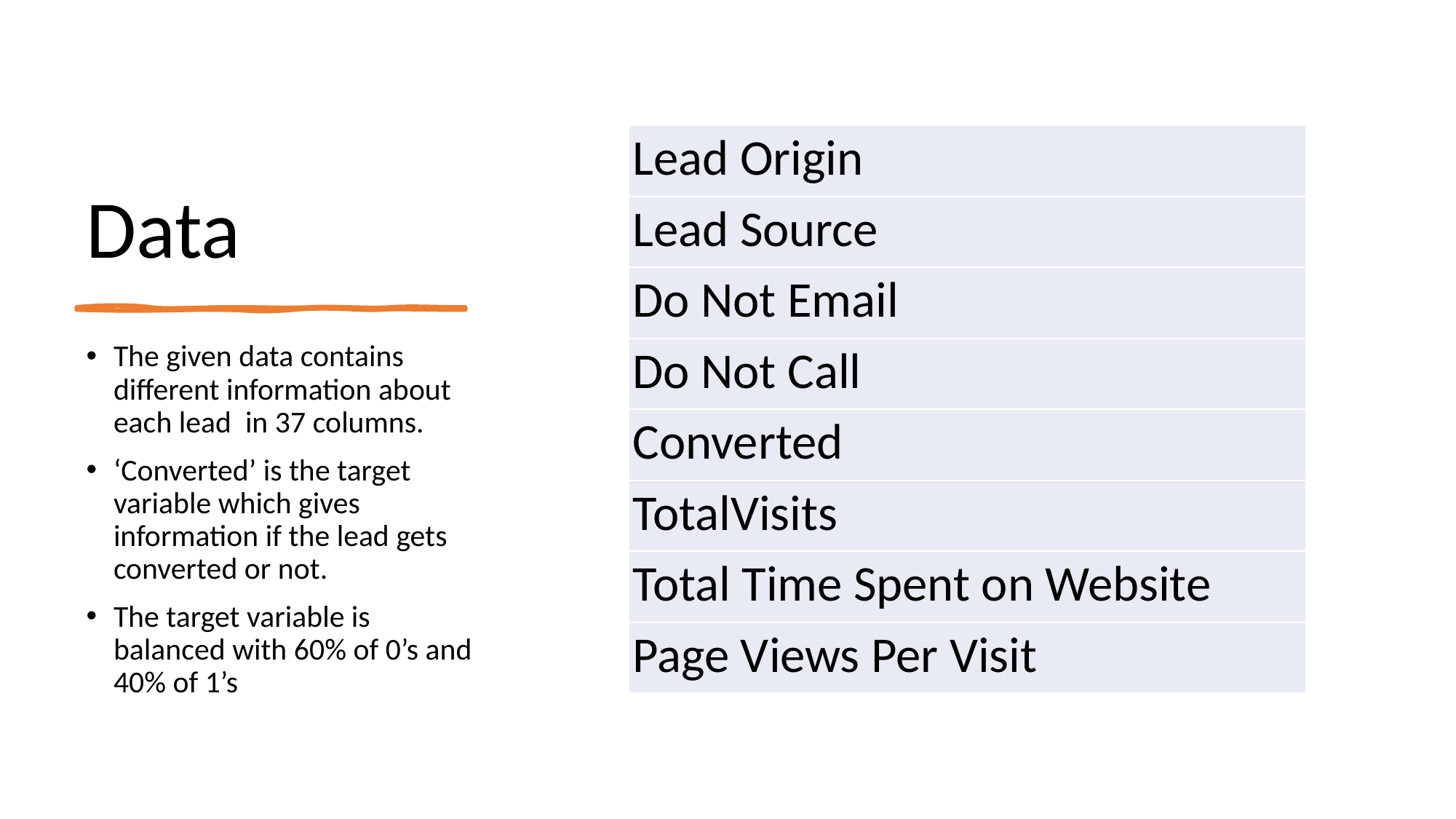

# Data
| Lead Origin |
| --- |
| Lead Source |
| Do Not Email |
| Do Not Call |
| Converted |
| TotalVisits |
| Total Time Spent on Website |
| Page Views Per Visit |

The given data contains different information about each lead  in 37 columns.
‘Converted’ is the target variable which gives information if the lead gets converted or not.
The target variable is balanced with 60% of 0’s and 40% of 1’s